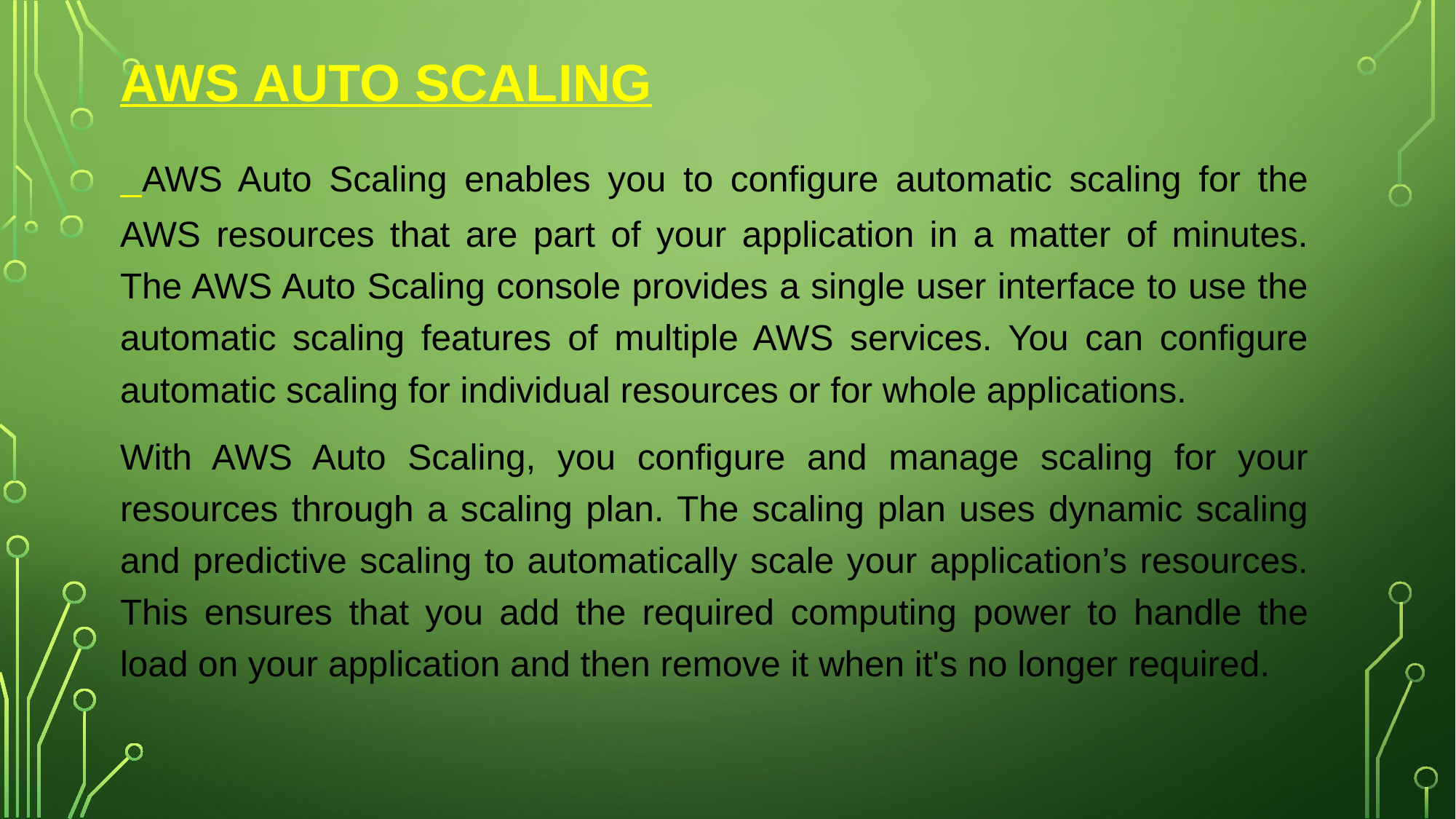

AWS AUTO SCALING
 AWS Auto Scaling enables you to configure automatic scaling for the AWS resources that are part of your application in a matter of minutes. The AWS Auto Scaling console provides a single user interface to use the automatic scaling features of multiple AWS services. You can configure automatic scaling for individual resources or for whole applications.
With AWS Auto Scaling, you configure and manage scaling for your resources through a scaling plan. The scaling plan uses dynamic scaling and predictive scaling to automatically scale your application’s resources. This ensures that you add the required computing power to handle the load on your application and then remove it when it's no longer required.